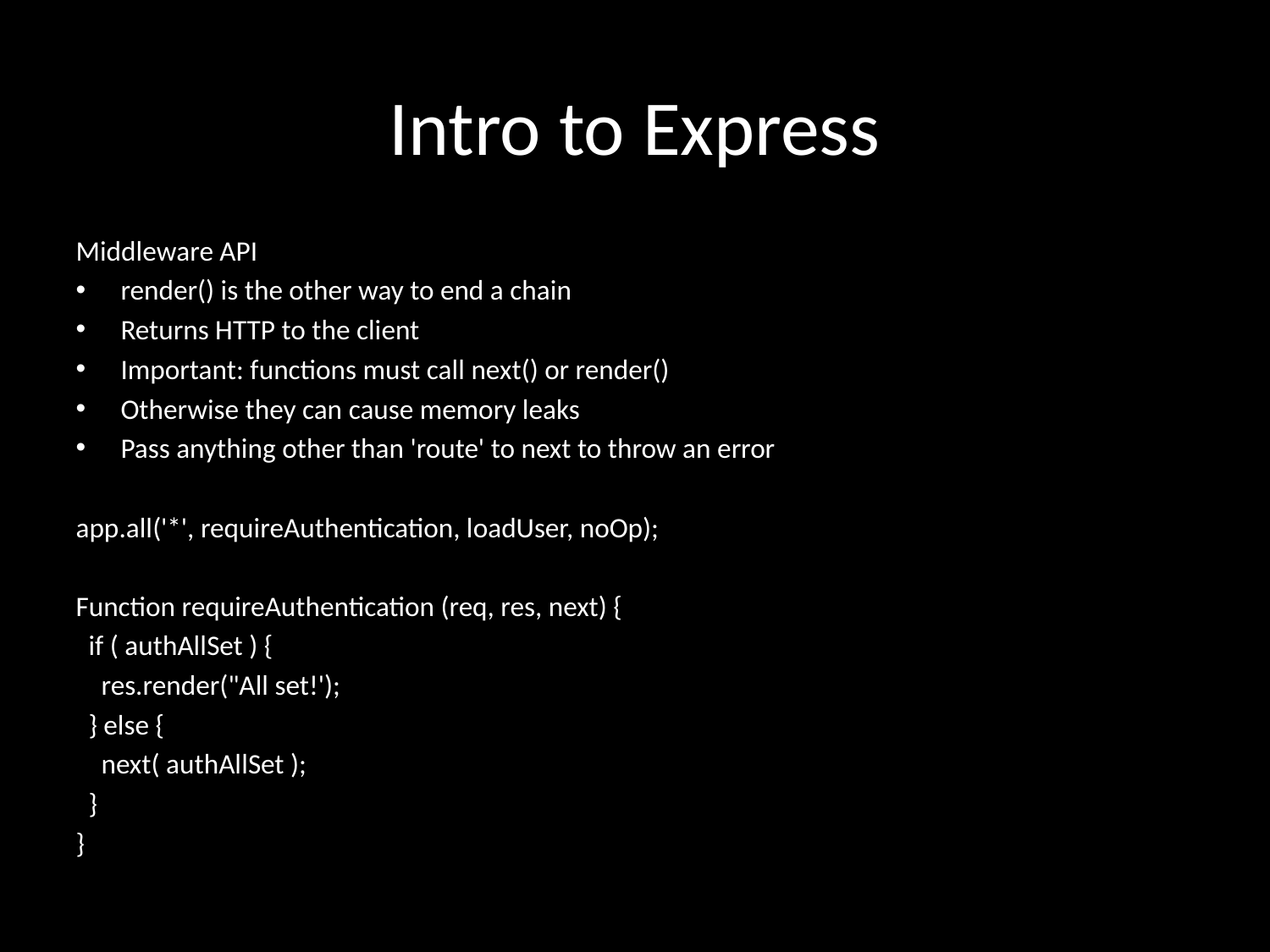

# Intro to Express
Middleware API
render() is the other way to end a chain
Returns HTTP to the client
Important: functions must call next() or render()
Otherwise they can cause memory leaks
Pass anything other than 'route' to next to throw an error

app.all('*', requireAuthentication, loadUser, noOp);

Function requireAuthentication (req, res, next) {
  if ( authAllSet ) {
    res.render("All set!');
  } else {
    next( authAllSet );
  }
}